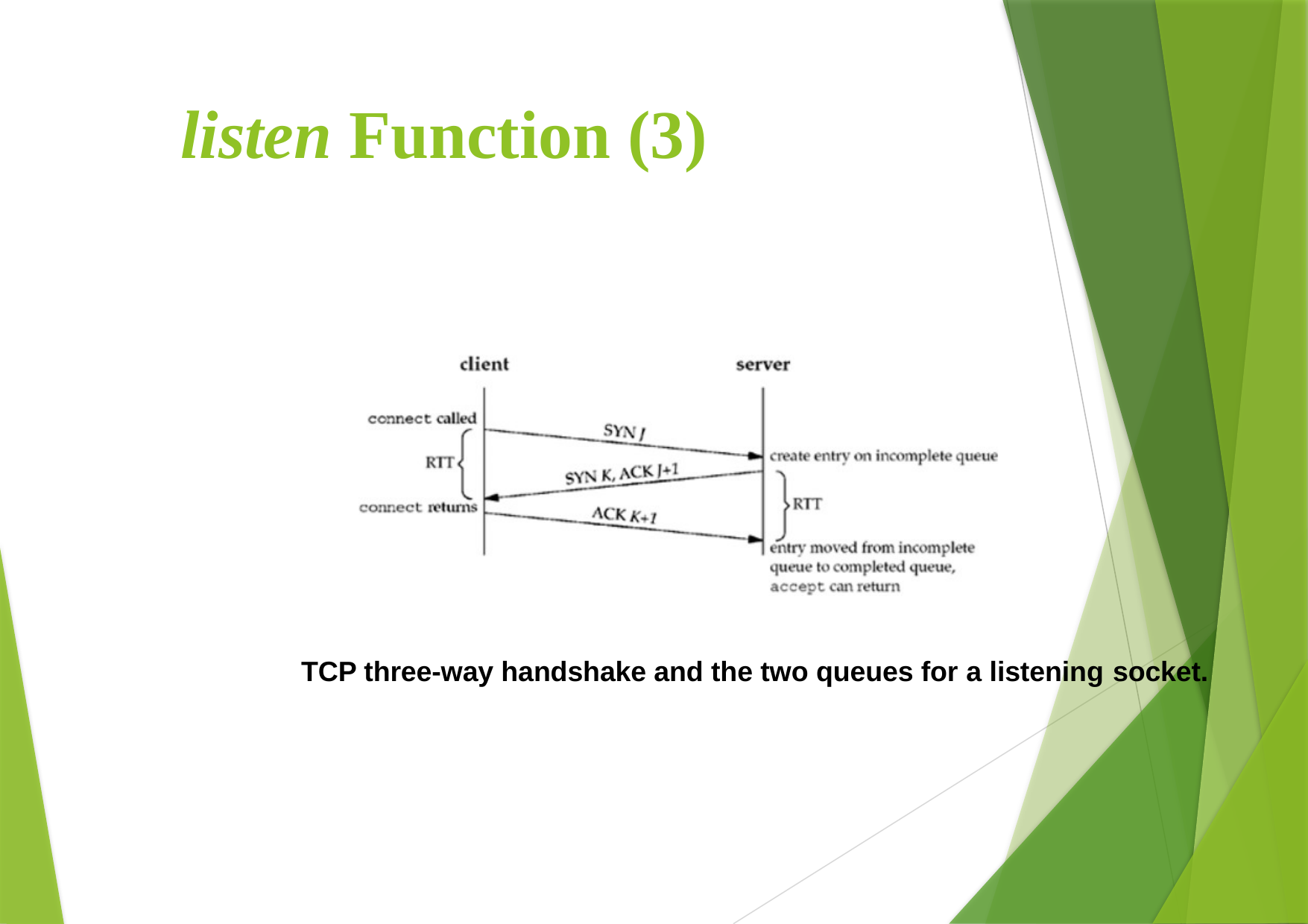

# listen Function (3)

TCP three-way handshake and the two queues for a listening socket.